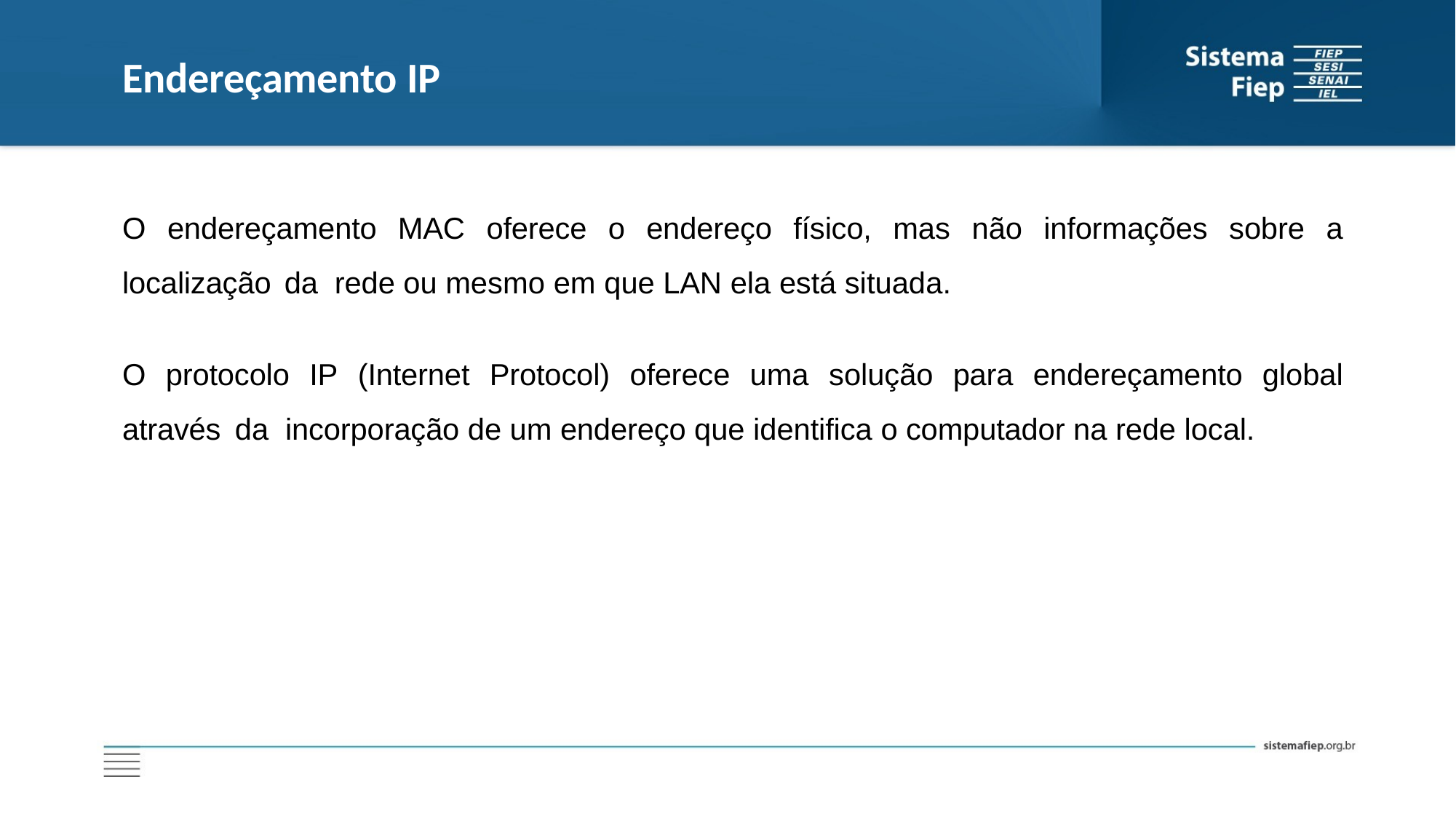

# Endereçamento IP
O endereçamento MAC oferece o endereço físico, mas não informações sobre a localização da  rede ou mesmo em que LAN ela está situada.

O protocolo IP (Internet Protocol) oferece uma solução para endereçamento global através da  incorporação de um endereço que identifica o computador na rede local.